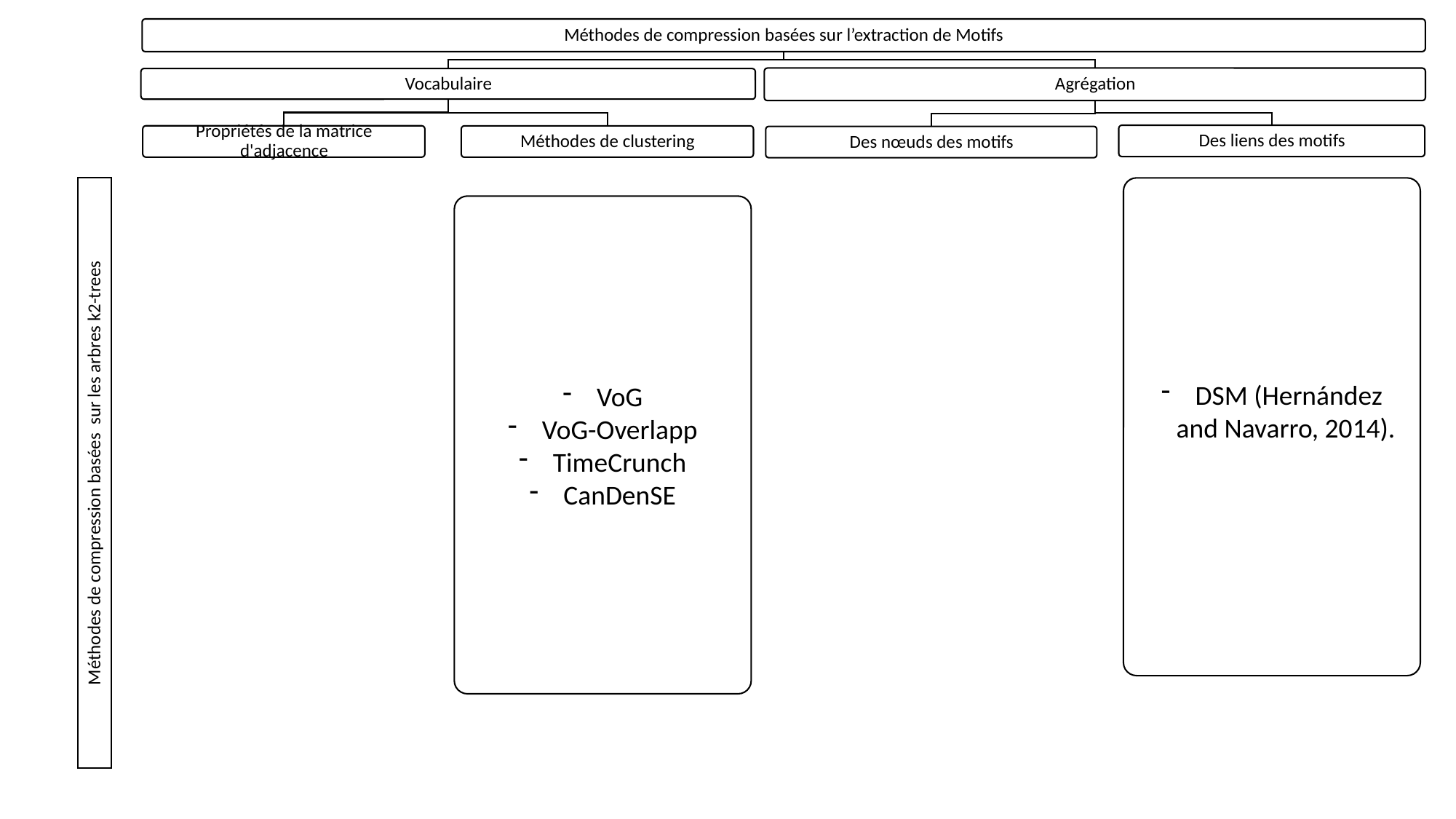

Méthodes de compression basées sur l’extraction de Motifs
Vocabulaire
Propriétés de la matrice d'adjacence
Méthodes de clustering
Agrégation
Des nœuds des motifs
Des liens des motifs
Méthodes de compression basées  sur les arbres k2-trees
DSM (Hernández and Navarro, 2014).

VoG
VoG-Overlapp
TimeCrunch
CanDenSE